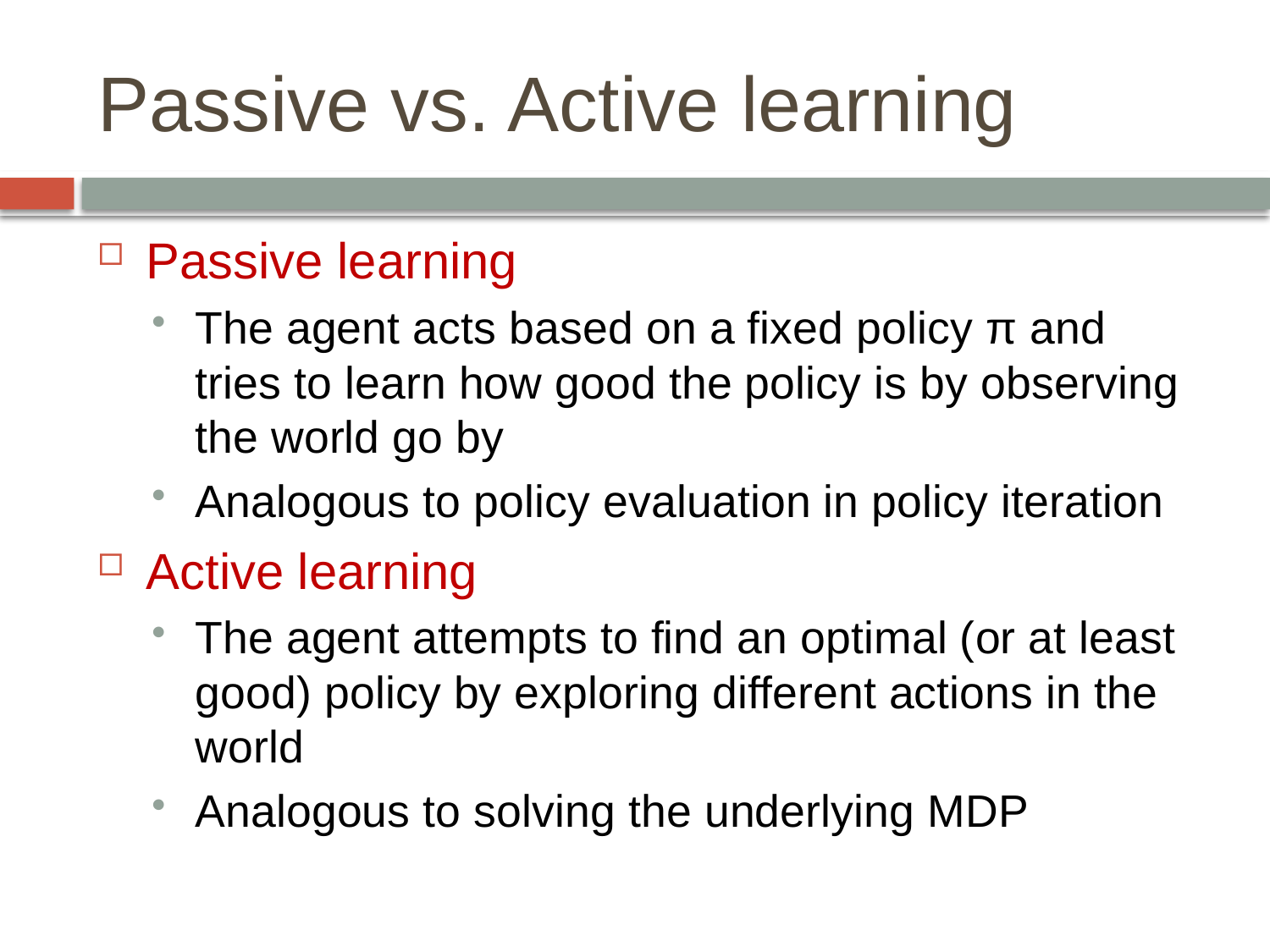

Passive vs. Active learning
Passive learning
The agent acts based on a fixed policy π and tries to learn how good the policy is by observing the world go by
Analogous to policy evaluation in policy iteration
Active learning
The agent attempts to find an optimal (or at least good) policy by exploring different actions in the world
Analogous to solving the underlying MDP